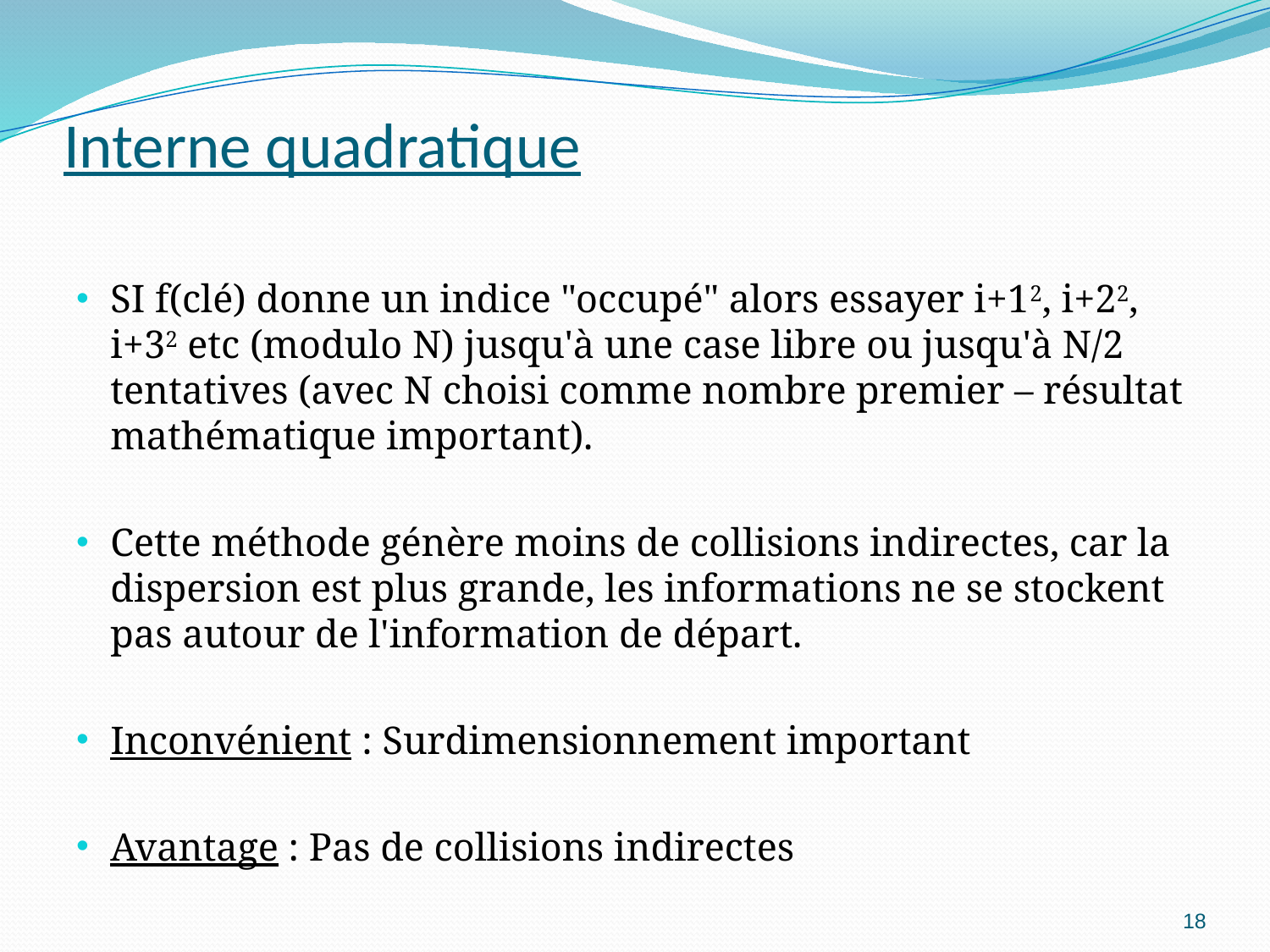

# Interne quadratique
SI f(clé) donne un indice "occupé" alors essayer i+12, i+22, i+32 etc (modulo N) jusqu'à une case libre ou jusqu'à N/2 tentatives (avec N choisi comme nombre premier – résultat mathématique important).

Cette méthode génère moins de collisions indirectes, car la dispersion est plus grande, les informations ne se stockent pas autour de l'information de départ.

Inconvénient : Surdimensionnement important

Avantage : Pas de collisions indirectes

18